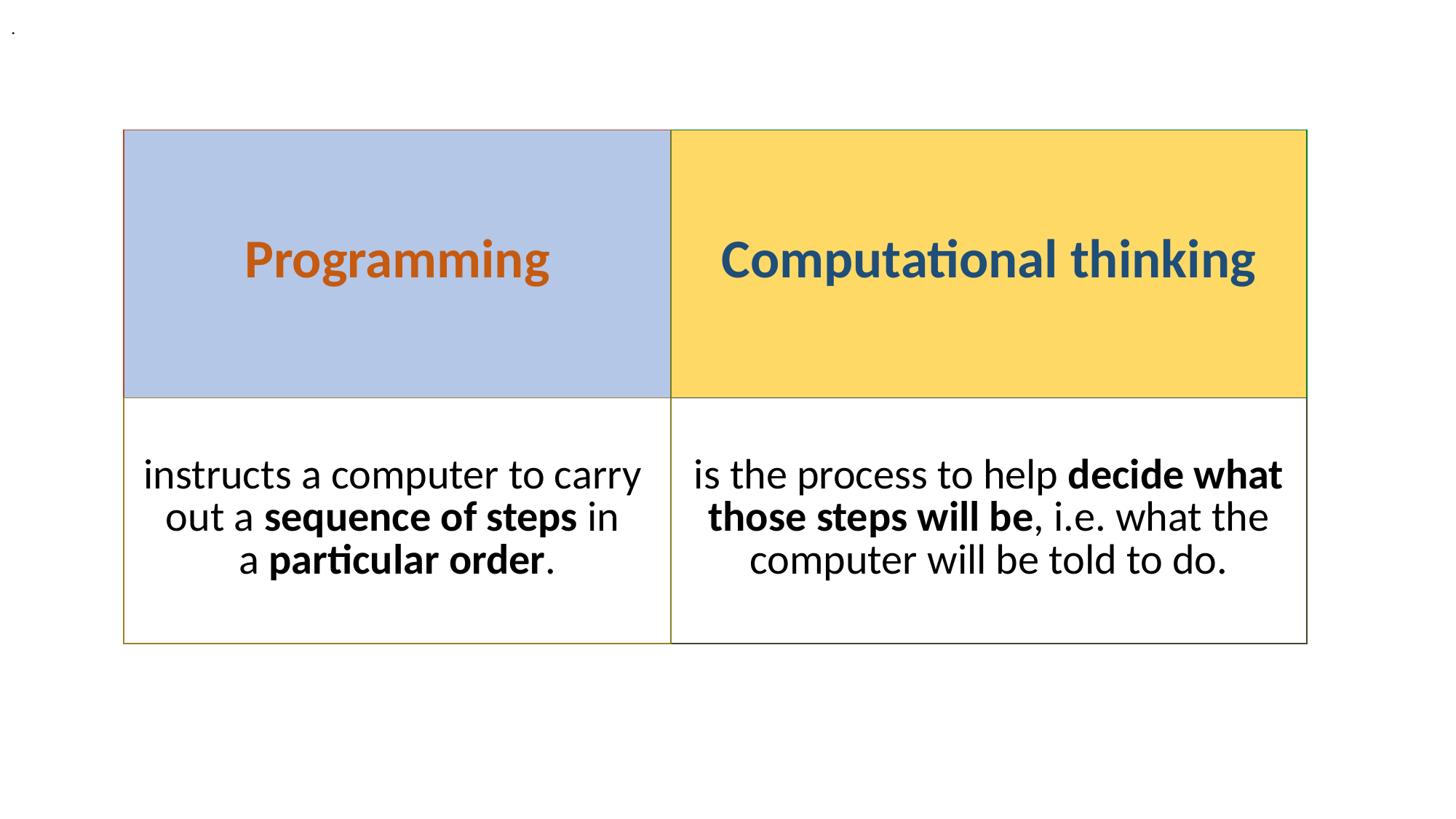

.
| Programming | Computational thinking |
| --- | --- |
| instructs a computer to carry out a sequence of steps in a particular order. | is the process to help decide what those steps will be, i.e. what the computer will be told to do. |